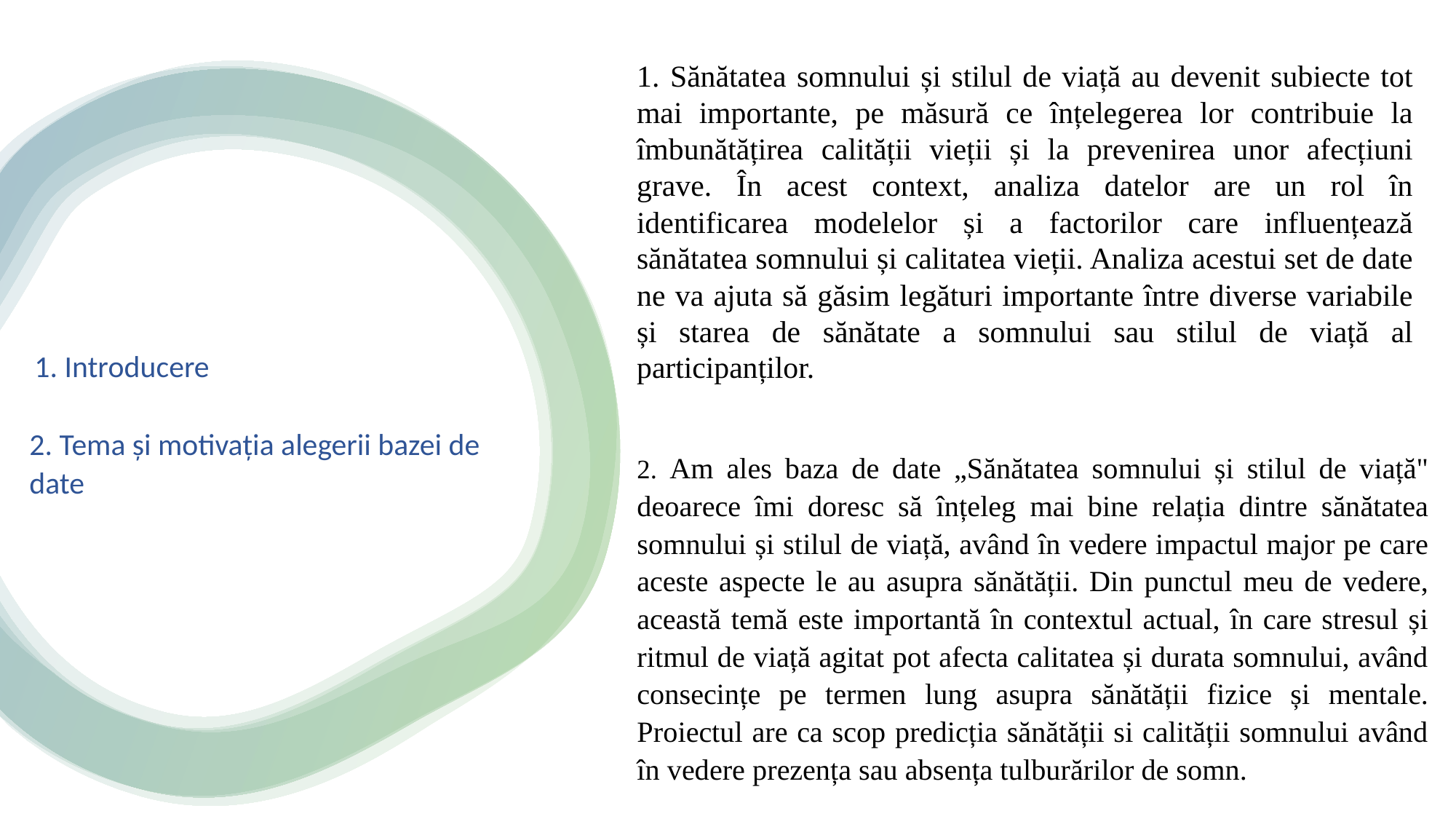

1. Sănătatea somnului și stilul de viață au devenit subiecte tot mai importante, pe măsură ce înțelegerea lor contribuie la îmbunătățirea calității vieții și la prevenirea unor afecțiuni grave. În acest context, analiza datelor are un rol în identificarea modelelor și a factorilor care influențează sănătatea somnului și calitatea vieții. Analiza acestui set de date ne va ajuta să găsim legături importante între diverse variabile și starea de sănătate a somnului sau stilul de viață al participanților.

1. Introducere

2. Am ales baza de date „Sănătatea somnului și stilul de viață" deoarece îmi doresc să înțeleg mai bine relația dintre sănătatea somnului și stilul de viață, având în vedere impactul major pe care aceste aspecte le au asupra sănătății. Din punctul meu de vedere, această temă este importantă în contextul actual, în care stresul și ritmul de viață agitat pot afecta calitatea și durata somnului, având consecințe pe termen lung asupra sănătății fizice și mentale. Proiectul are ca scop predicția sănătății si calității somnului având în vedere prezența sau absența tulburărilor de somn.

2. Tema și motivația alegerii bazei de date